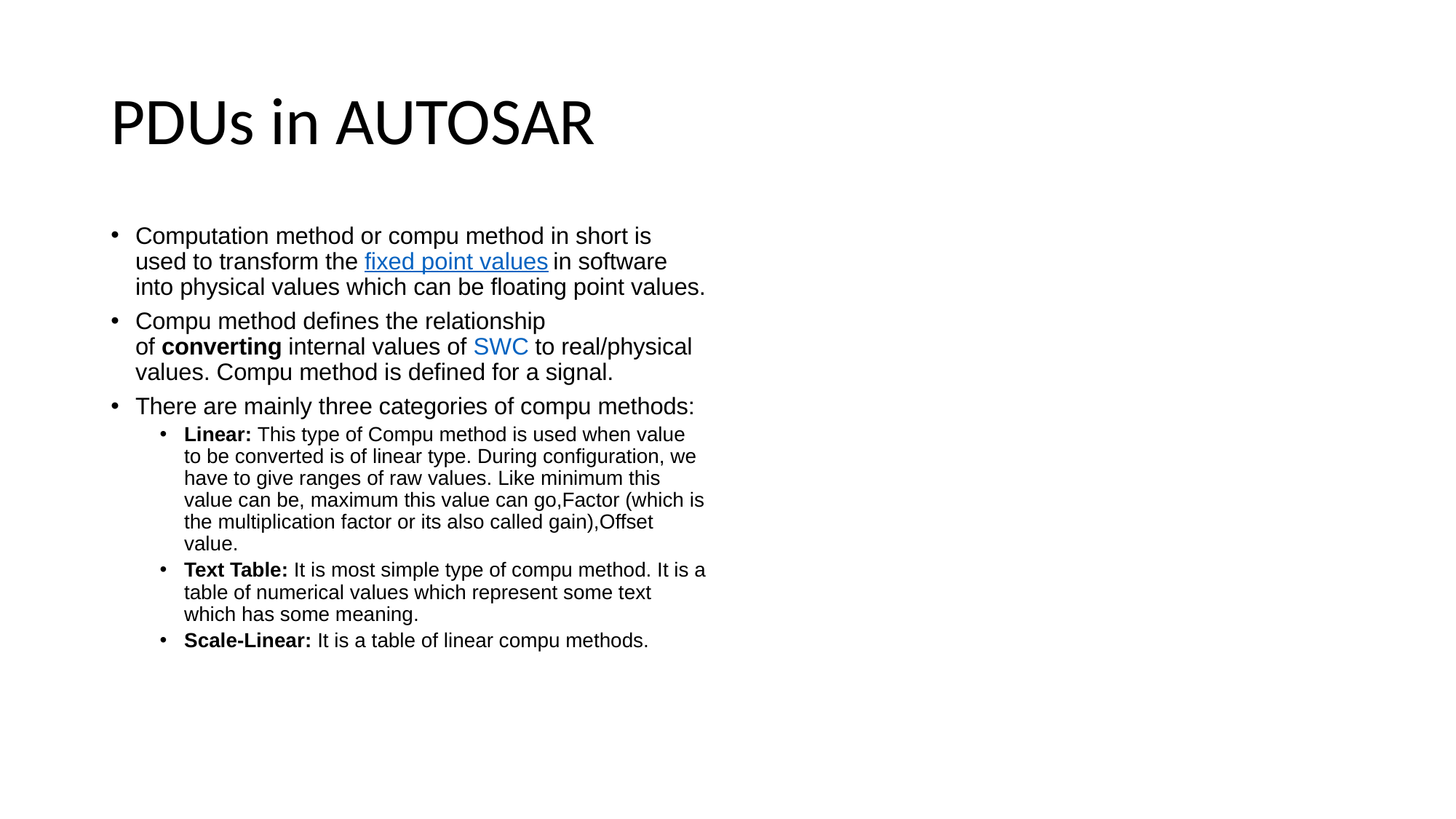

# PDUs in AUTOSAR
Computation method or compu method in short is used to transform the fixed point values in software into physical values which can be floating point values.
Compu method defines the relationship of converting internal values of SWC to real/physical values. Compu method is defined for a signal.
There are mainly three categories of compu methods:
Linear: This type of Compu method is used when value to be converted is of linear type. During configuration, we have to give ranges of raw values. Like minimum this value can be, maximum this value can go,Factor (which is the multiplication factor or its also called gain),Offset value.
Text Table: It is most simple type of compu method. It is a table of numerical values which represent some text which has some meaning.
Scale-Linear: It is a table of linear compu methods.